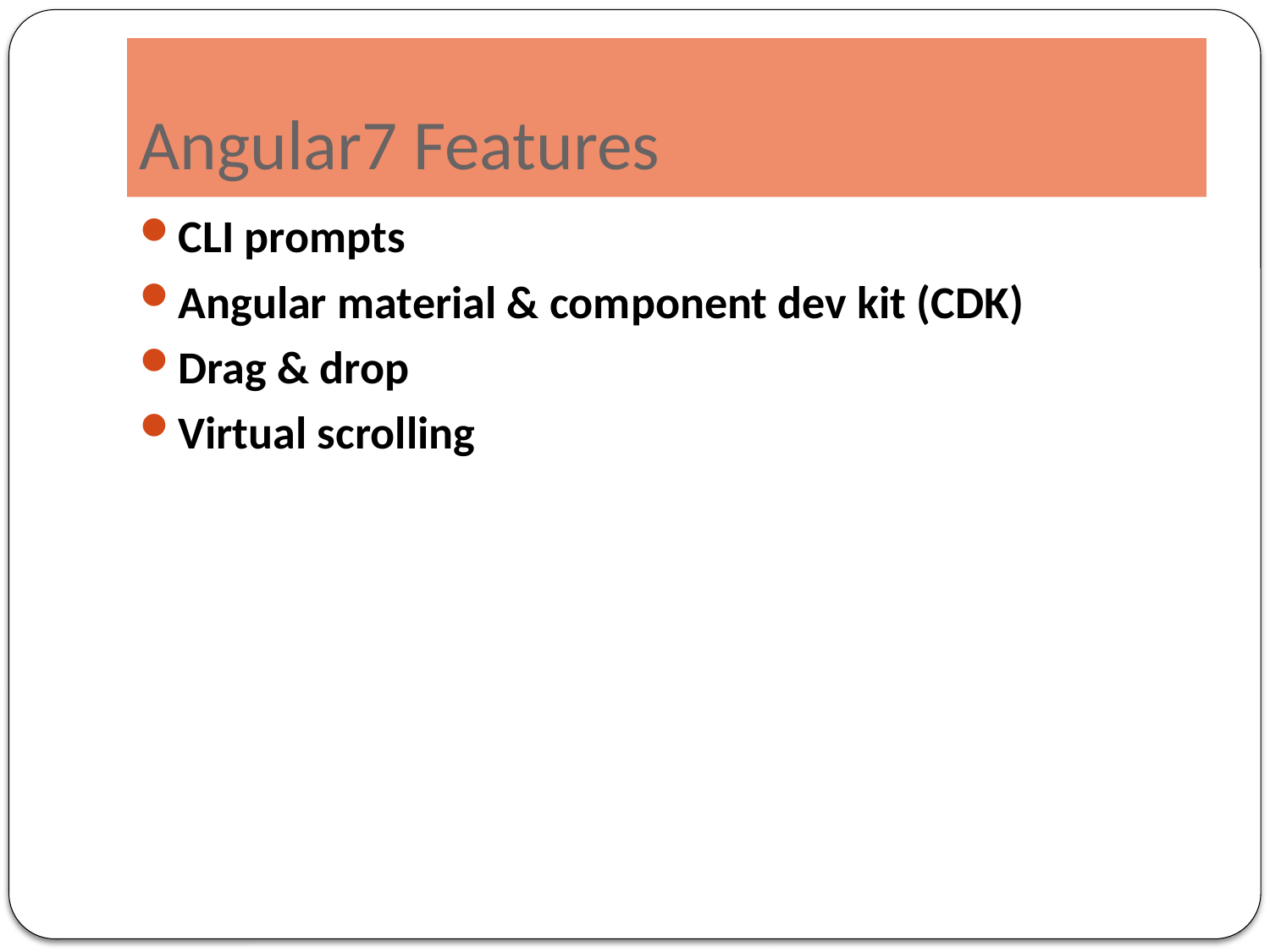

# Angular7 Features
CLI prompts
Angular material & component dev kit (CDK)
Drag & drop
Virtual scrolling